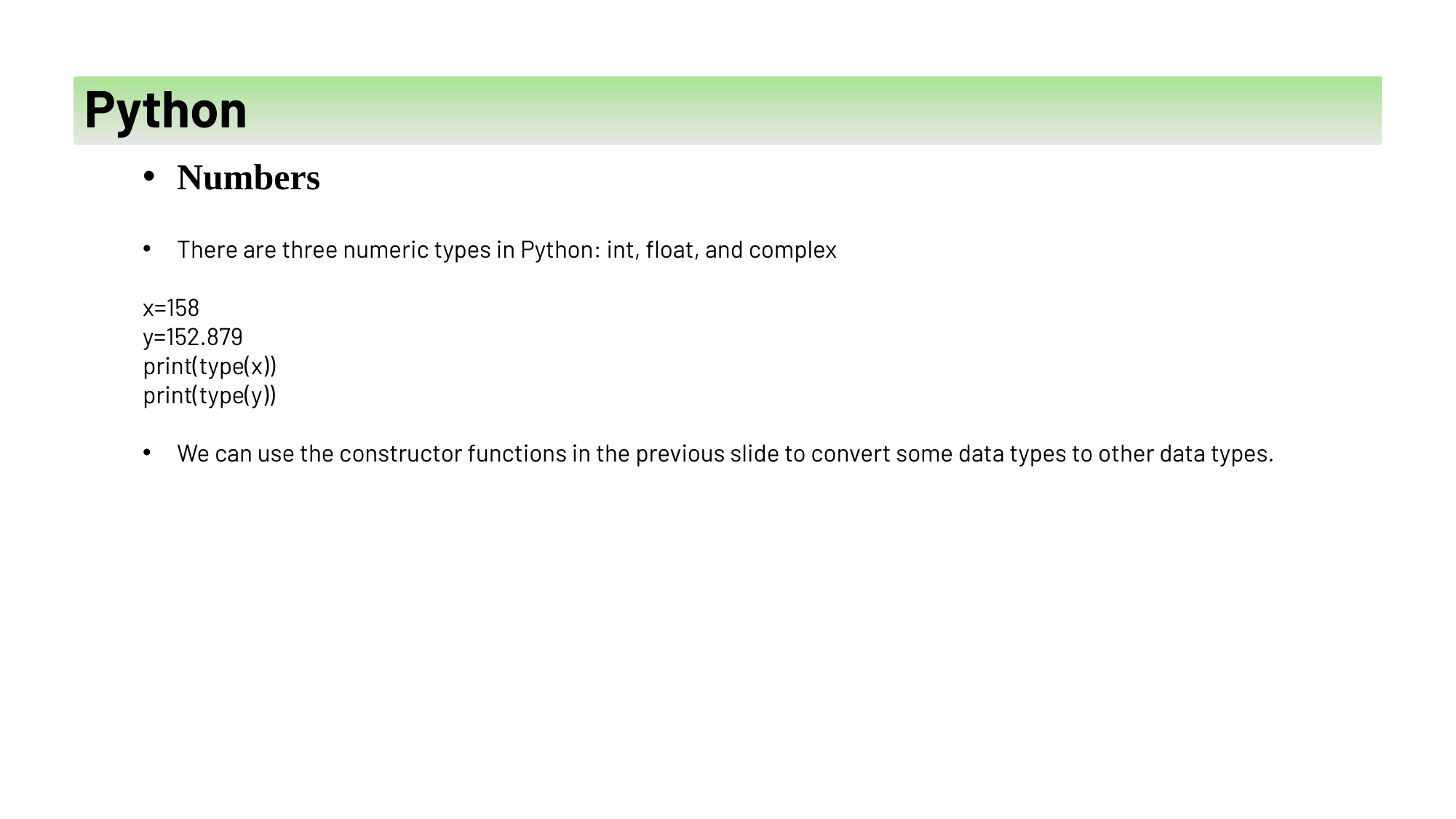

Python
Numbers
There are three numeric types in Python: int, float, and complex

x=158
y=152.879
print(type(x))
print(type(y))

We can use the constructor functions in the previous slide to convert some data types to other data types.